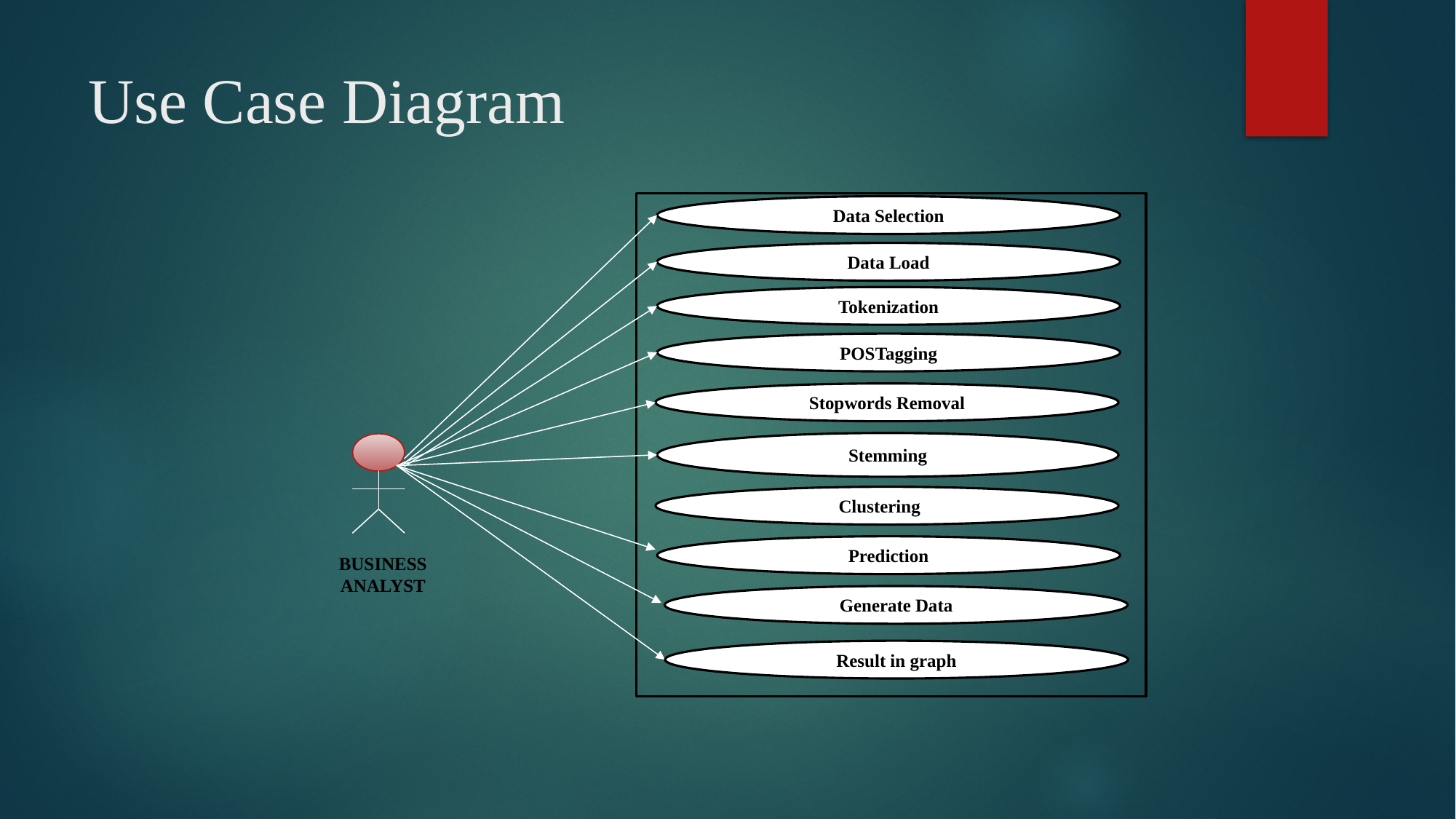

# Use Case Diagram

Data Selection
Data Load
Tokenization
POSTagging
Stopwords Removal
Stemming

                       Clustering
Prediction
BUSINESS ANALYST
Generate Data
Result in graph